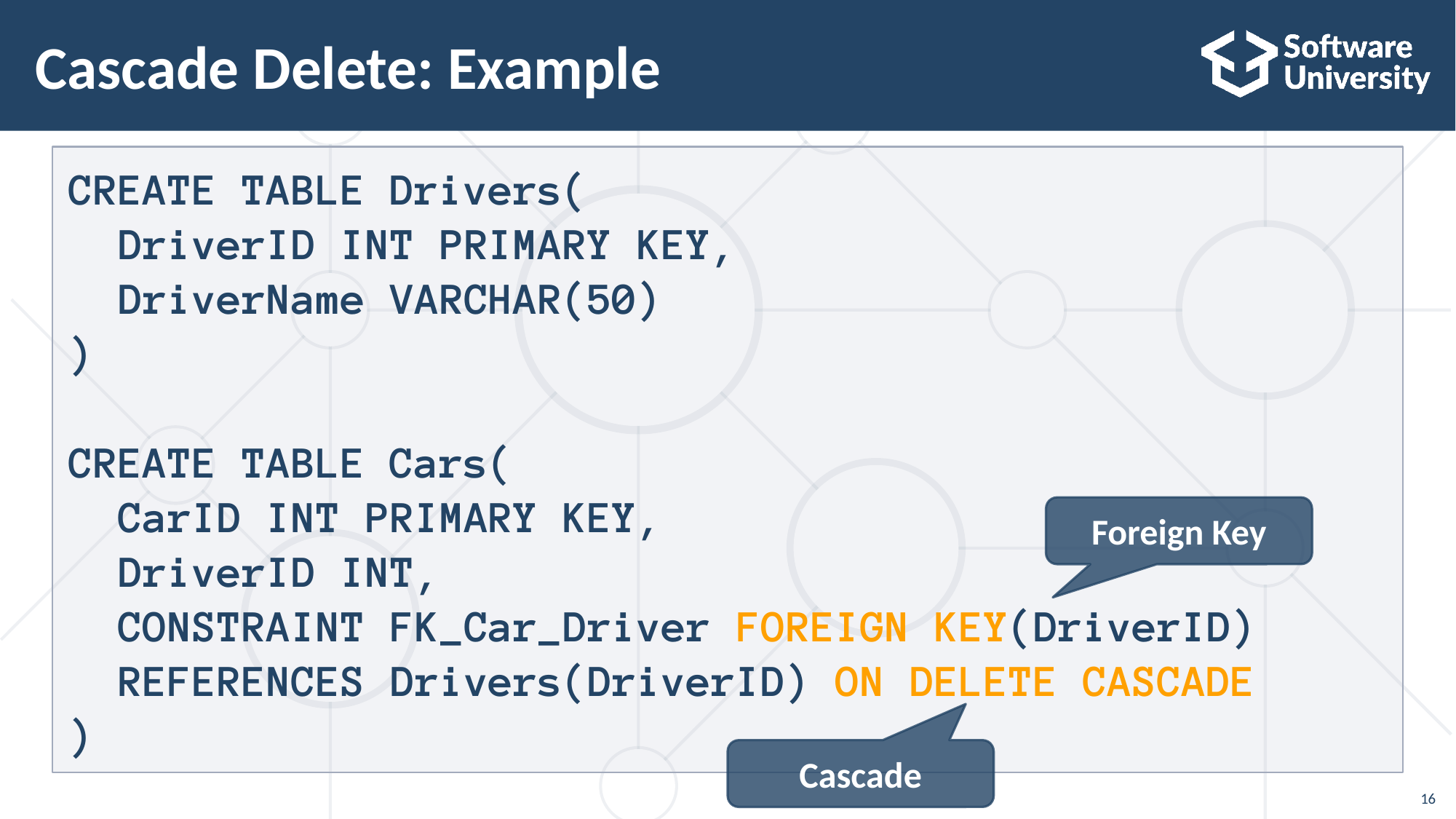

# Cascade Delete: Example
CREATE TABLE Drivers(
  DriverID INT PRIMARY KEY,
  DriverName VARCHAR(50)
)

CREATE TABLE Cars(
  CarID INT PRIMARY KEY,
  DriverID INT,
  CONSTRAINT FK_Car_Driver FOREIGN KEY(DriverID)
  REFERENCES Drivers(DriverID) ON DELETE CASCADE
)
Foreign Key
Cascade
16